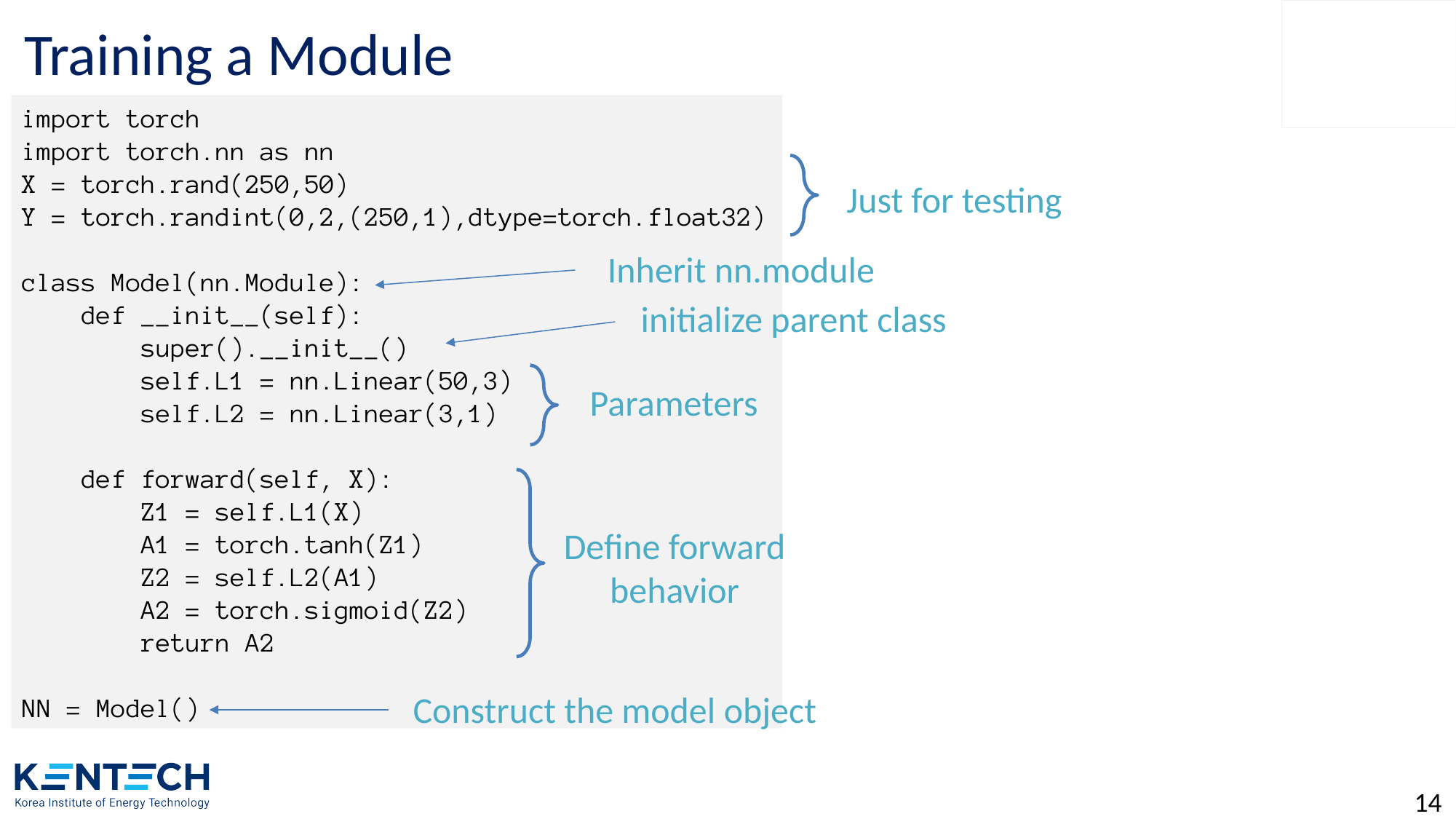

# Training a Module
import torch
import torch.nn as nn
X = torch.rand(250,50)
Y = torch.randint(0,2,(250,1),dtype=torch.float32)

class Model(nn.Module):
    def __init__(self):
        super().__init__()
        self.L1 = nn.Linear(50,3)
        self.L2 = nn.Linear(3,1)

    def forward(self, X):
        Z1 = self.L1(X)
        A1 = torch.tanh(Z1)
        Z2 = self.L2(A1)
        A2 = torch.sigmoid(Z2)
        return A2

NN = Model()

Just for testing
Inherit nn.module
initialize parent class

Parameters

Define forward behavior
Construct the model object
14